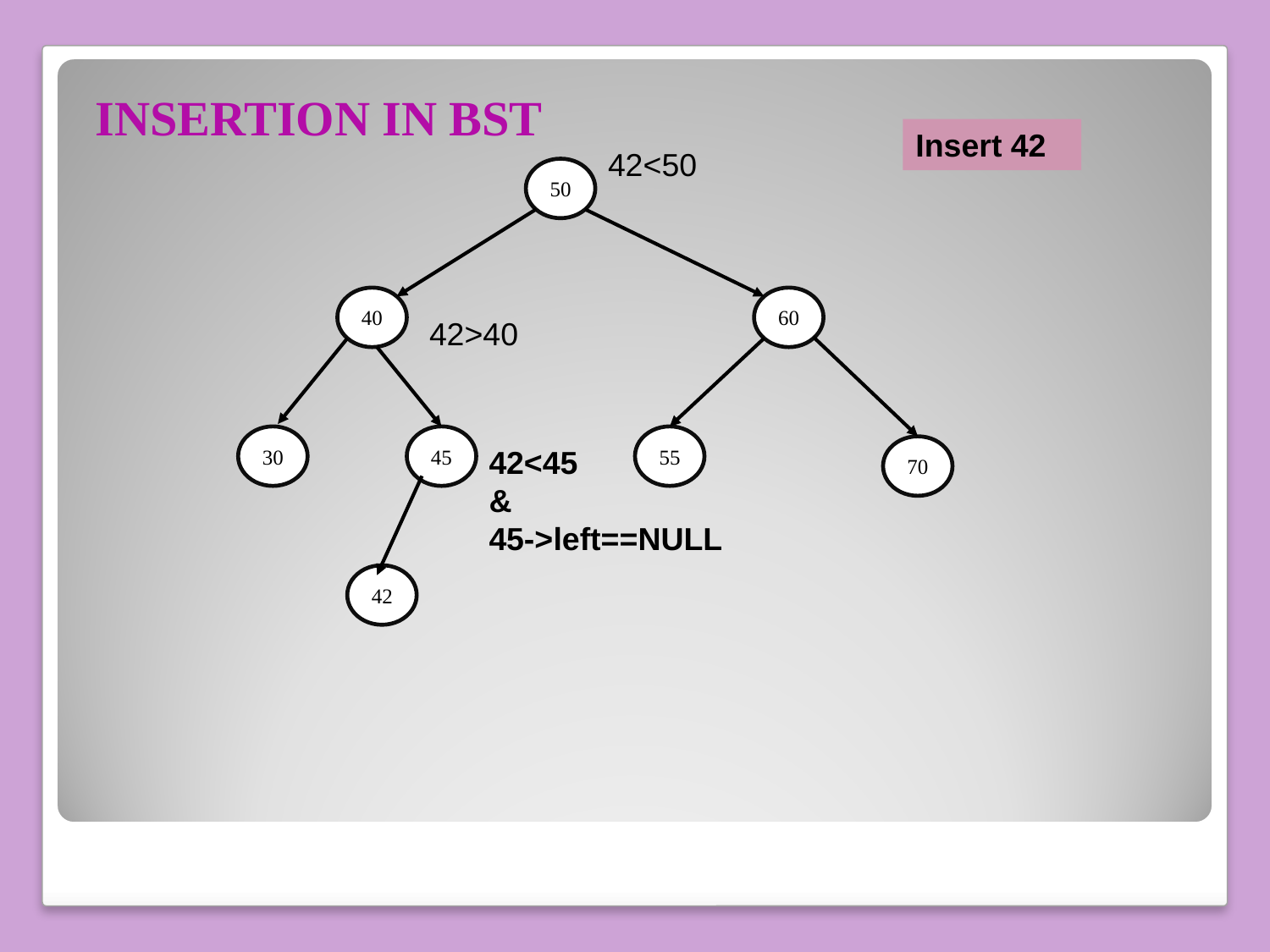

INSERTION IN BST

Insert 42
42<50
50
40
60
42>40
30
45
55
42<45
&
45->left==NULL
70
42